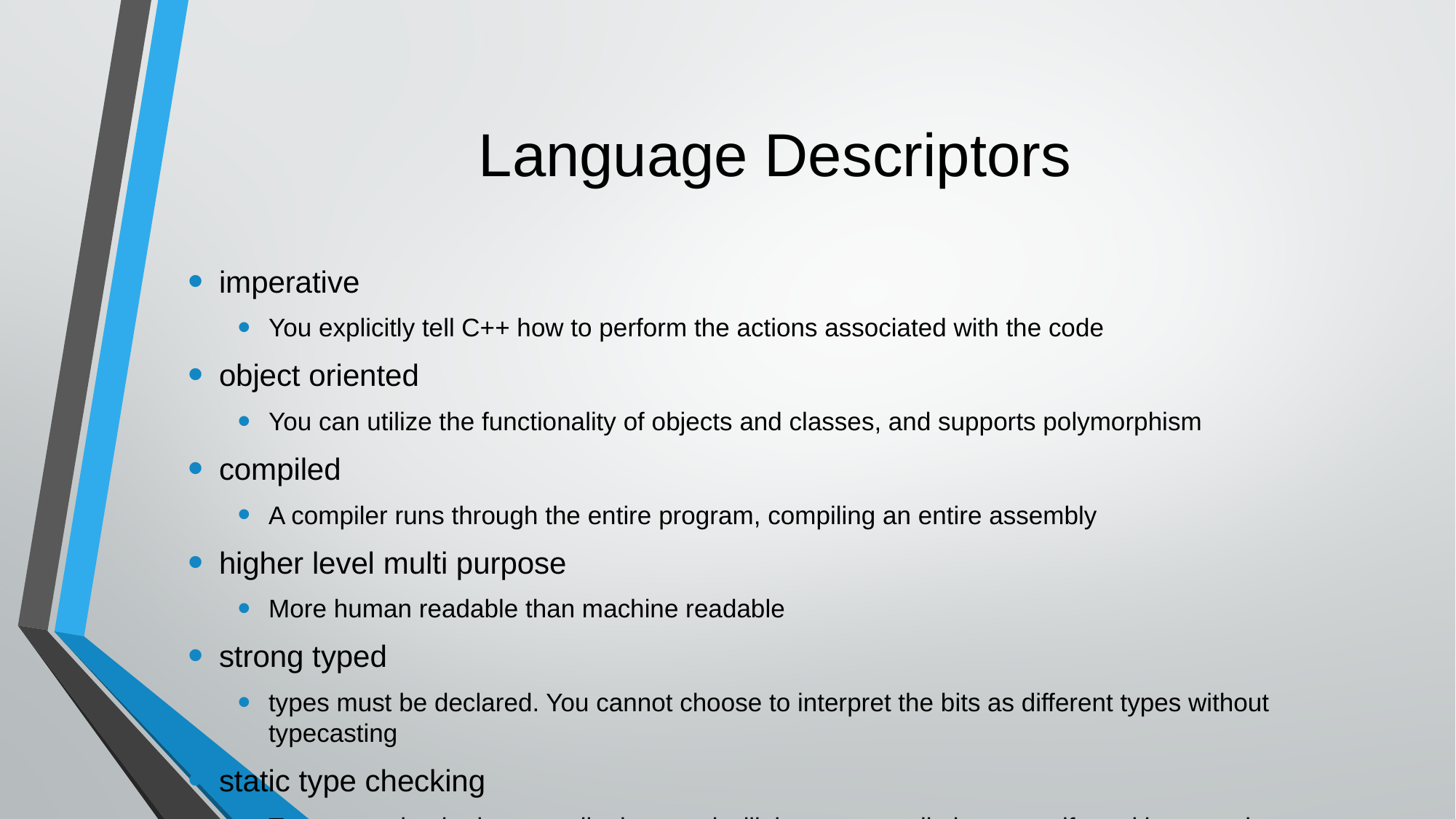

# Language Descriptors
imperative
You explicitly tell C++ how to perform the actions associated with the code
object oriented
You can utilize the functionality of objects and classes, and supports polymorphism
compiled
A compiler runs through the entire program, compiling an entire assembly
higher level multi purpose
More human readable than machine readable
strong typed
types must be declared. You cannot choose to interpret the bits as different types without typecasting
static type checking
Types are checked at compile time, and will throw a compiletime error if used improperly